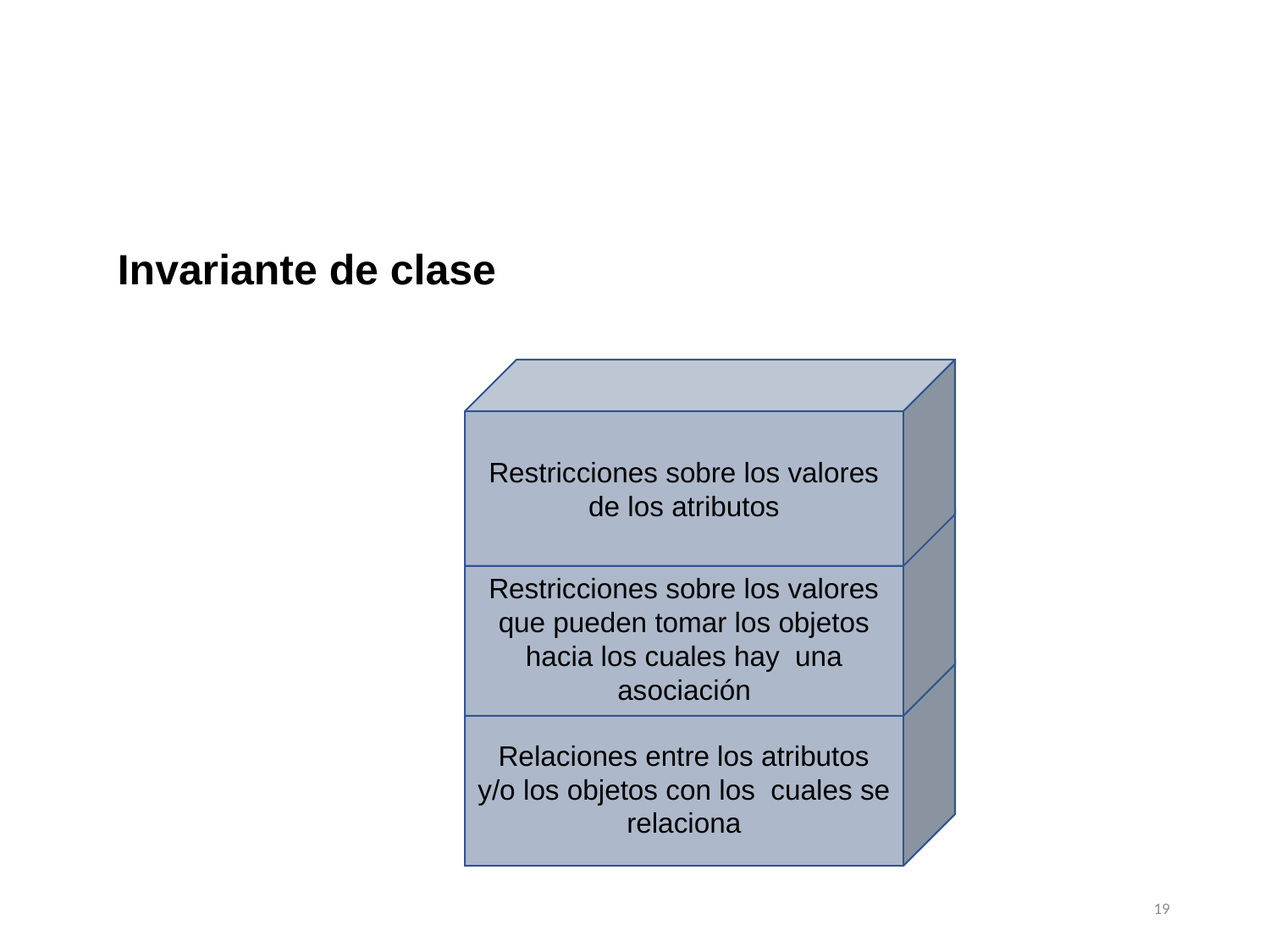

Invariante de clase
Restricciones sobre los valores de los atributos
Restricciones sobre los valores que pueden tomar los objetos hacia los cuales hay  una asociación
Relaciones entre los atributos y/o los objetos con los  cuales se relaciona
19